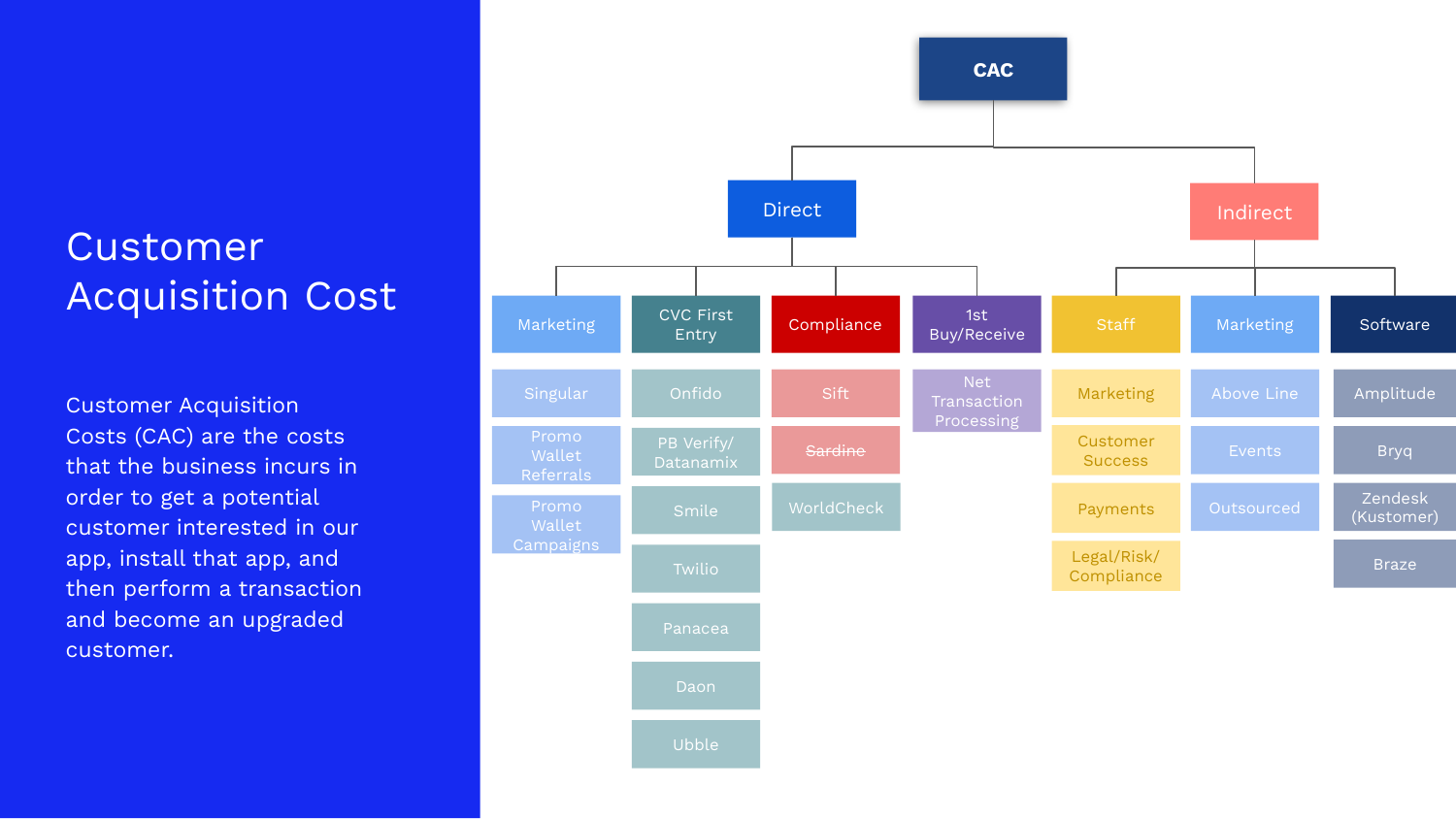

CAC
Direct
Indirect
# Customer Acquisition Cost
Marketing
Compliance
1st Buy/Receive
CVC First Entry
Staff
Marketing
Software
Customer Acquisition Costs (CAC) are the costs that the business incurs in order to get a potential customer interested in our app, install that app, and then perform a transaction and become an upgraded customer.
Singular
Onfido
Sift
Net Transaction Processing
Marketing
Above Line
Amplitude
Customer Success
Promo Wallet Referrals
Sardine
Events
Bryq
PB Verify/ Datanamix
Outsourced
WorldCheck
Zendesk (Kustomer)
Payments
Smile
Promo Wallet Campaigns
Braze
Legal/Risk/ Compliance
Twilio
Panacea
Daon
Ubble